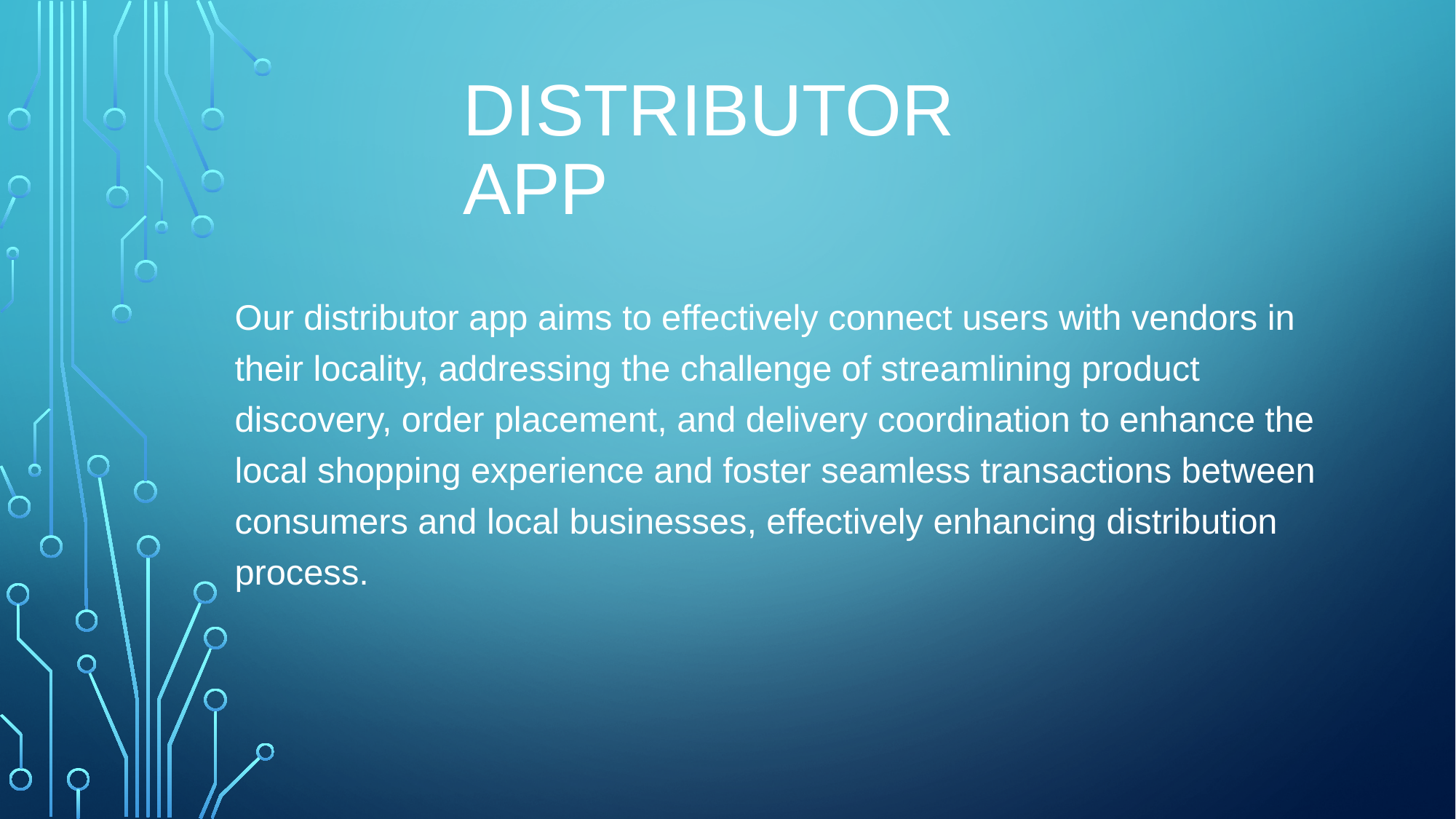

# DISTRIBUTOR APP
Our distributor app aims to effectively connect users with vendors in their locality, addressing the challenge of streamlining product discovery, order placement, and delivery coordination to enhance the local shopping experience and foster seamless transactions between consumers and local businesses, effectively enhancing distribution process.